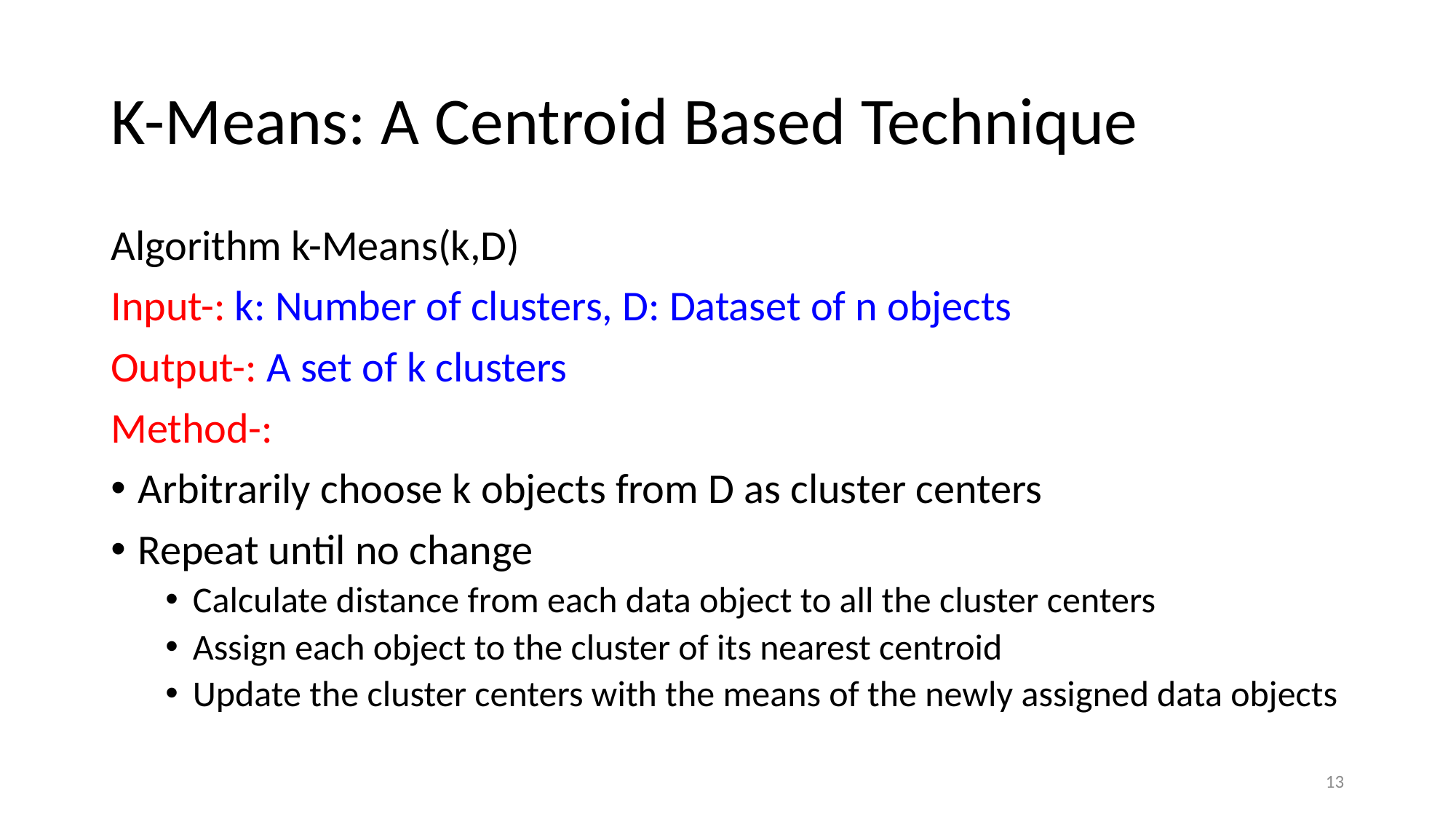

# K-Means: A Centroid Based Technique
Algorithm k-Means(k,D)
Input-: k: Number of clusters, D: Dataset of n objects
Output-: A set of k clusters
Method-:
Arbitrarily choose k objects from D as cluster centers
Repeat until no change
Calculate distance from each data object to all the cluster centers
Assign each object to the cluster of its nearest centroid
Update the cluster centers with the means of the newly assigned data objects
13